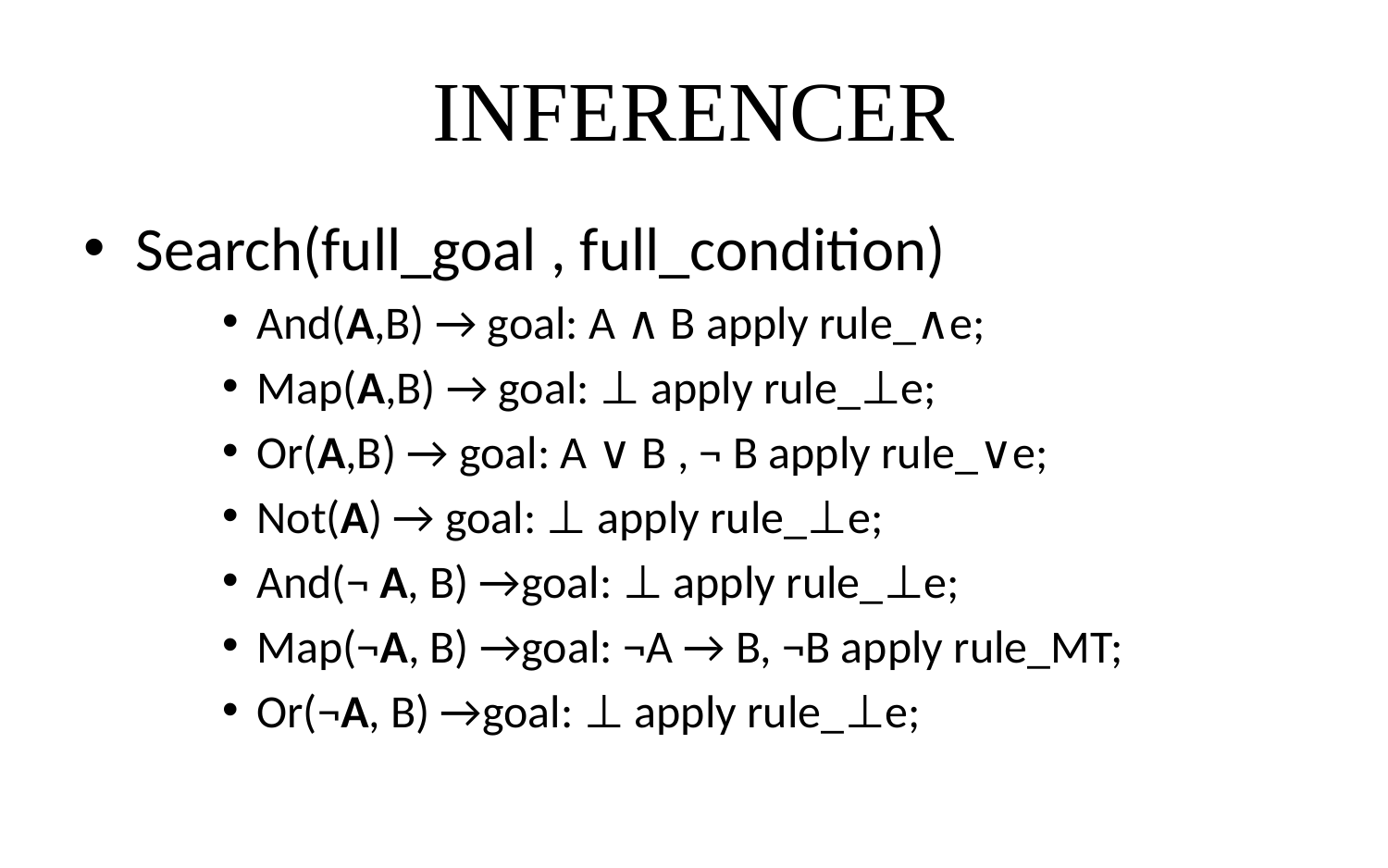

# INFERENCER
Search(full_goal , full_condition)
And(A,B) → goal: A ∧ B apply rule_∧e;
Map(A,B) → goal: ⊥ apply rule_⊥e;
Or(A,B) → goal: A ∨ B , ¬ B apply rule_∨e;
Not(A) → goal: ⊥ apply rule_⊥e;
And(¬ A, B) →goal: ⊥ apply rule_⊥e;
Map(¬A, B) →goal: ¬A → B, ¬B apply rule_MT;
Or(¬A, B) →goal: ⊥ apply rule_⊥e;